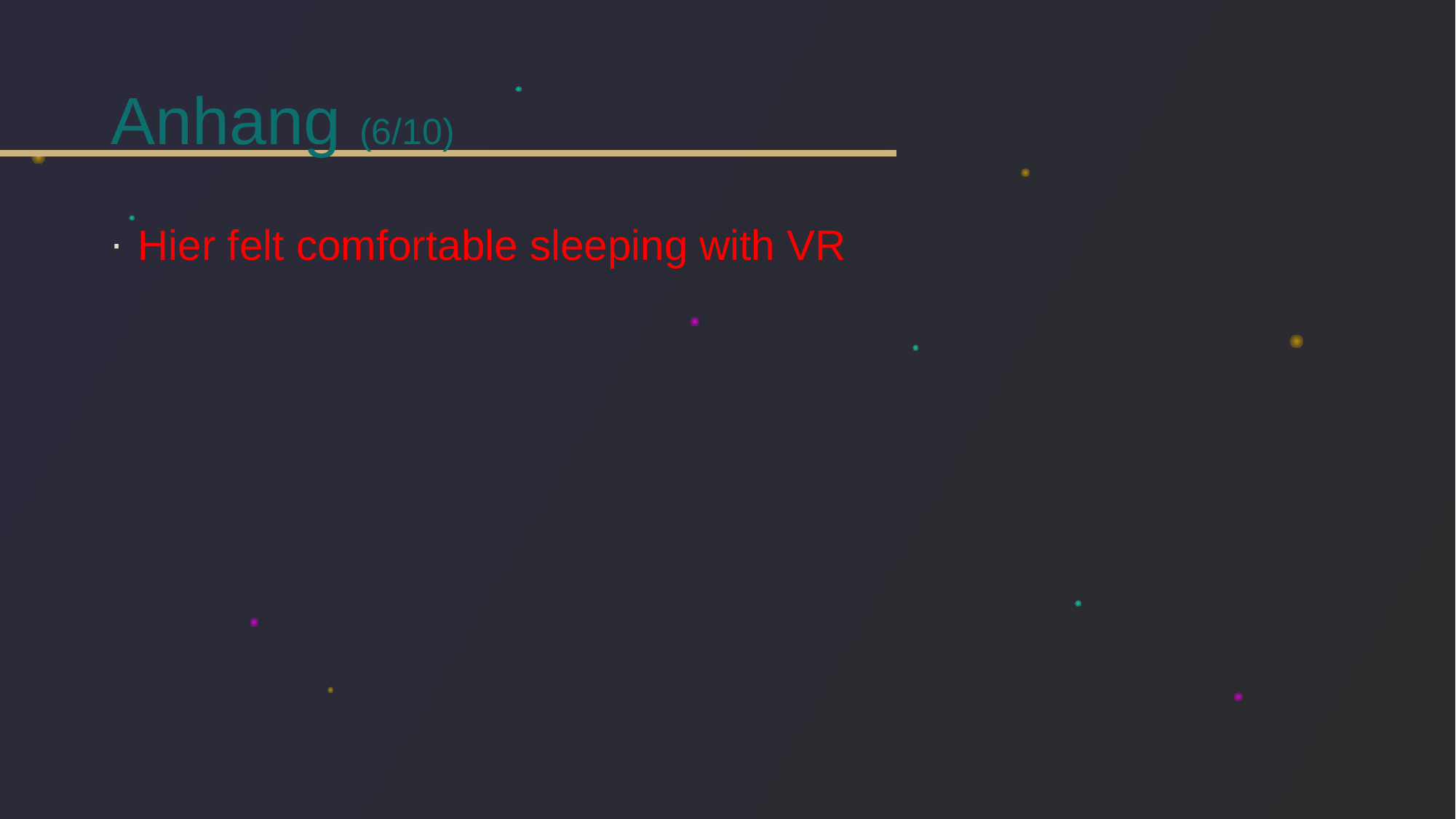

# Anhang (6/10)
Hier felt comfortable sleeping with VR